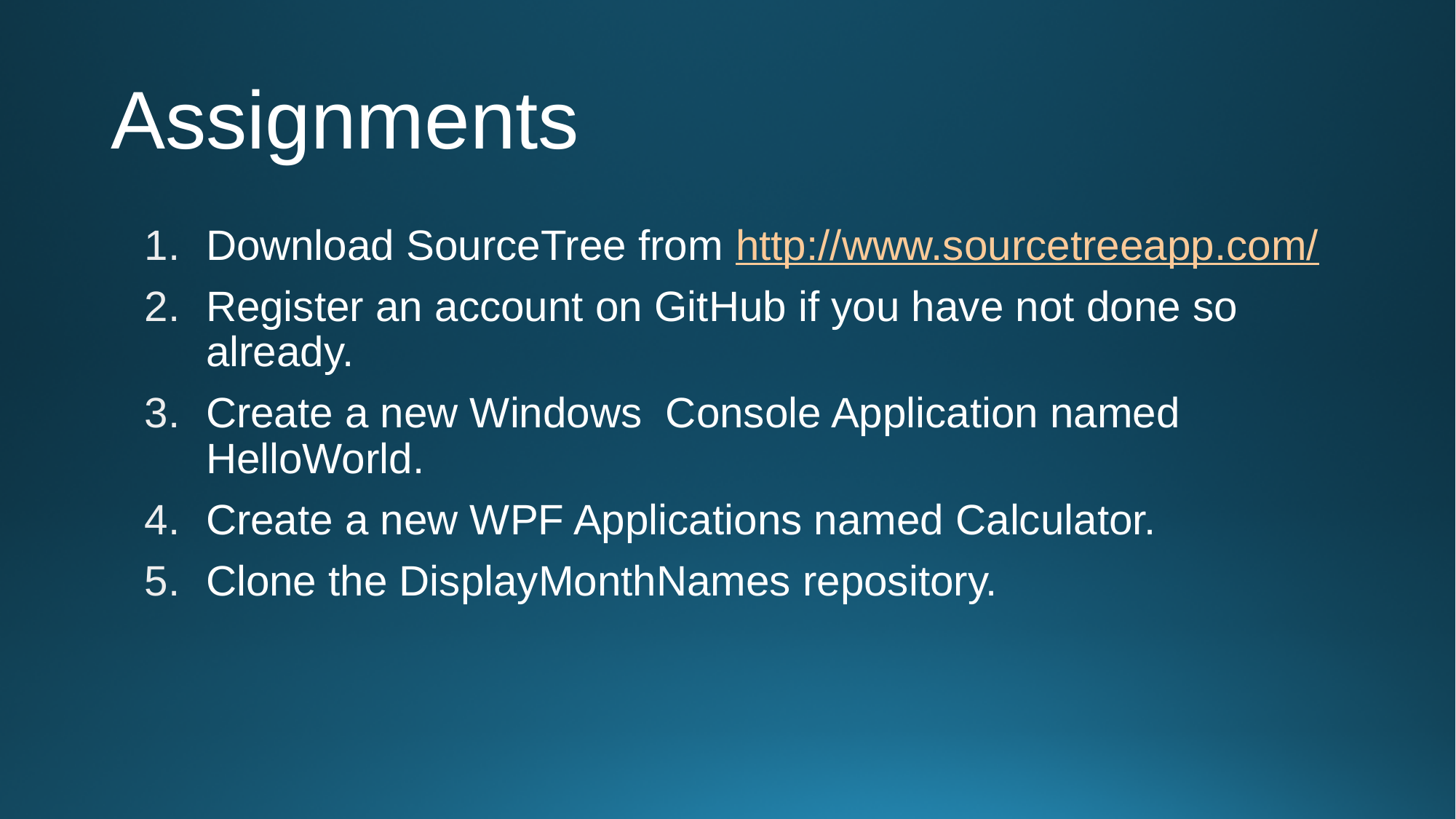

# Assignments
Download SourceTree from http://www.sourcetreeapp.com/
Register an account on GitHub if you have not done so already.
Create a new Windows  Console Application named HelloWorld.
Create a new WPF Applications named Calculator.
Clone the DisplayMonthNames repository.